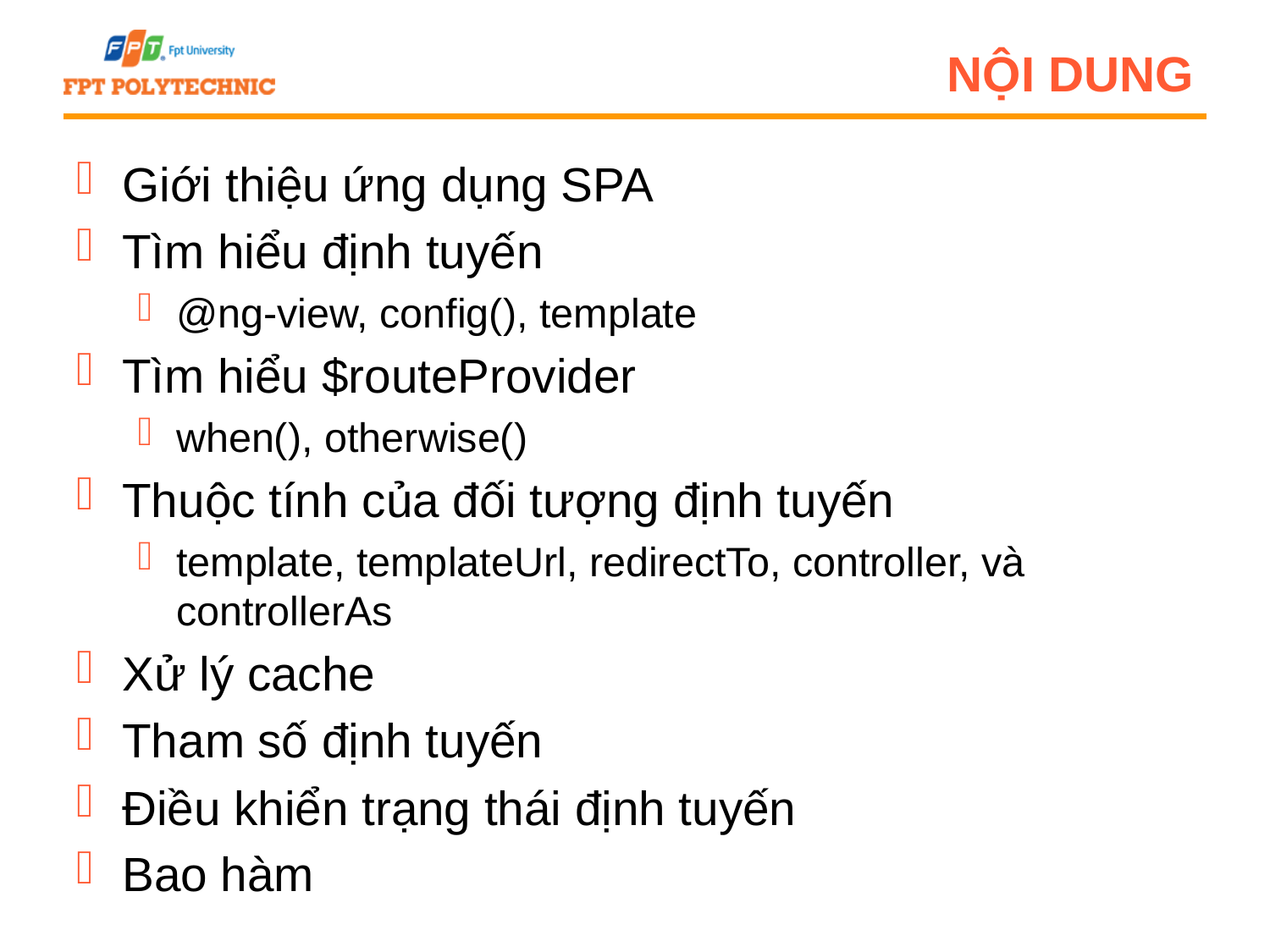

# Nội dung
Giới thiệu ứng dụng SPA
Tìm hiểu định tuyến
@ng-view, config(), template
Tìm hiểu $routeProvider
when(), otherwise()
Thuộc tính của đối tượng định tuyến
template, templateUrl, redirectTo, controller, và controllerAs
Xử lý cache
Tham số định tuyến
Điều khiển trạng thái định tuyến
Bao hàm